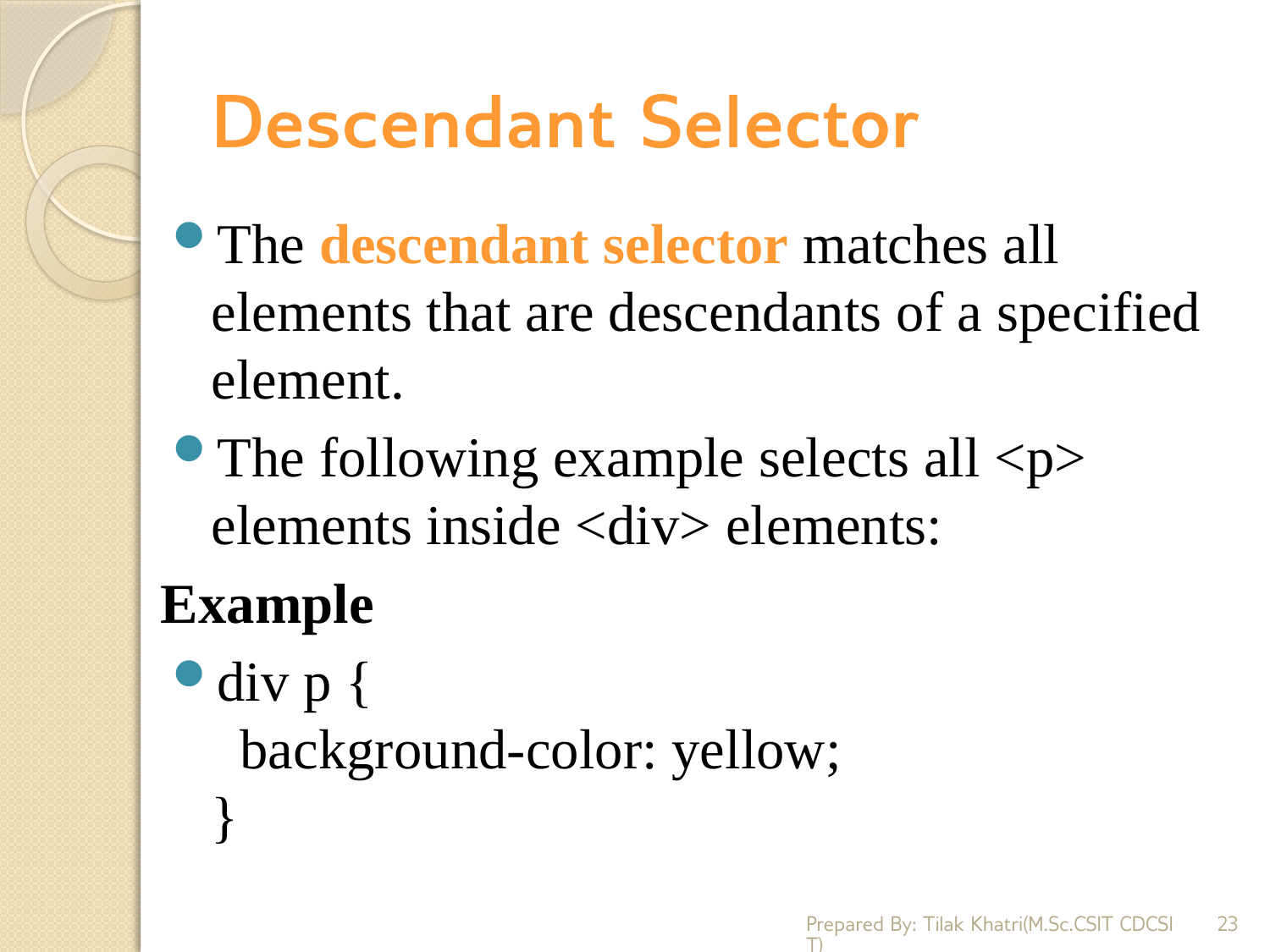

# Descendant Selector
The descendant selector matches all elements that are descendants of a specified element.
The following example selects all <p> elements inside <div> elements:
Example
div p {
  background-color: yellow;
}

Prepared By: Tilak Khatri(M.Sc.CSIT CDCSIT)
23